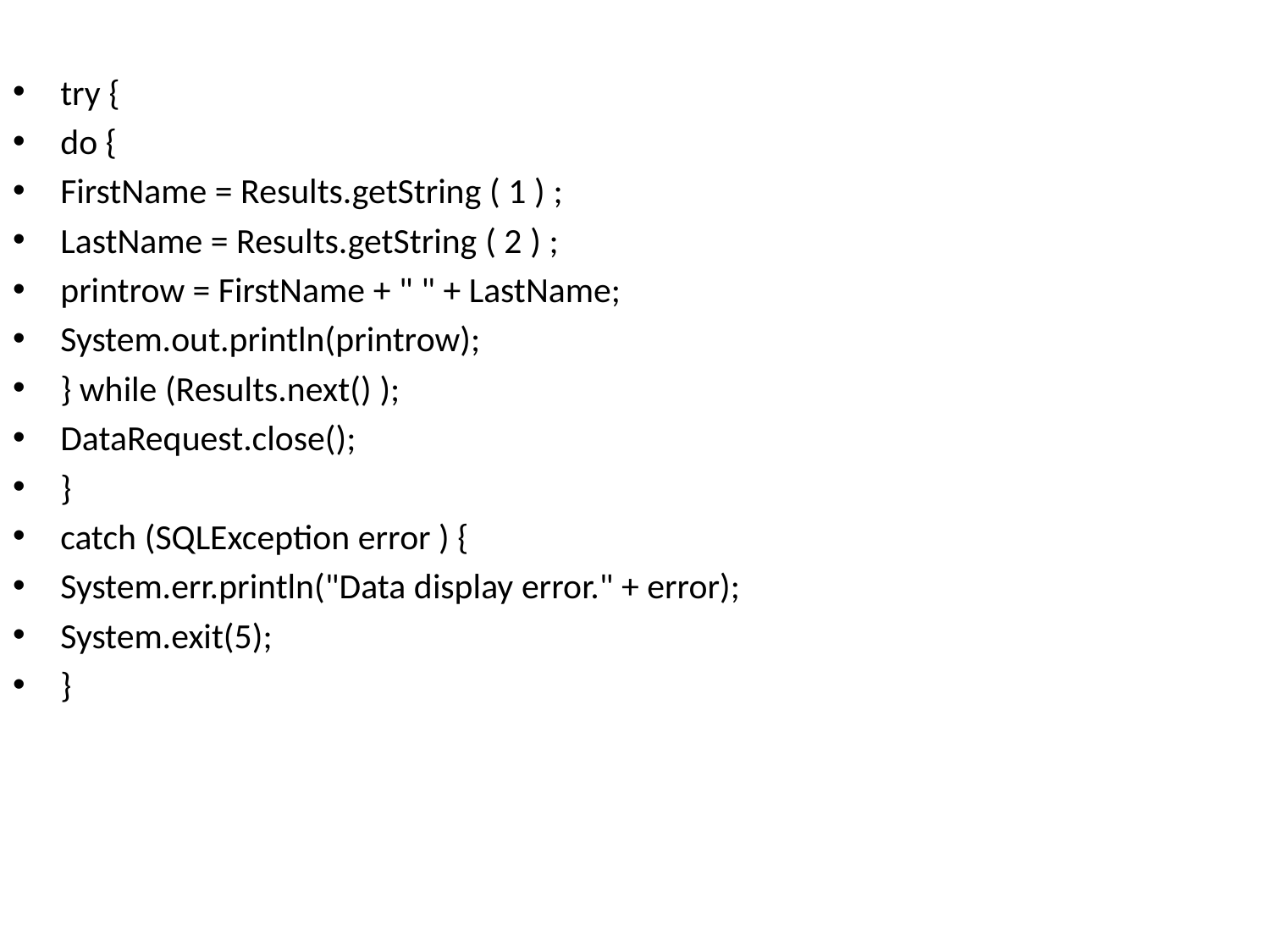

try {
do {
FirstName = Results.getString ( 1 ) ;
LastName = Results.getString ( 2 ) ;
printrow = FirstName + " " + LastName;
System.out.println(printrow);
} while (Results.next() );
DataRequest.close();
}
catch (SQLException error ) {
System.err.println("Data display error." + error);
System.exit(5);
}